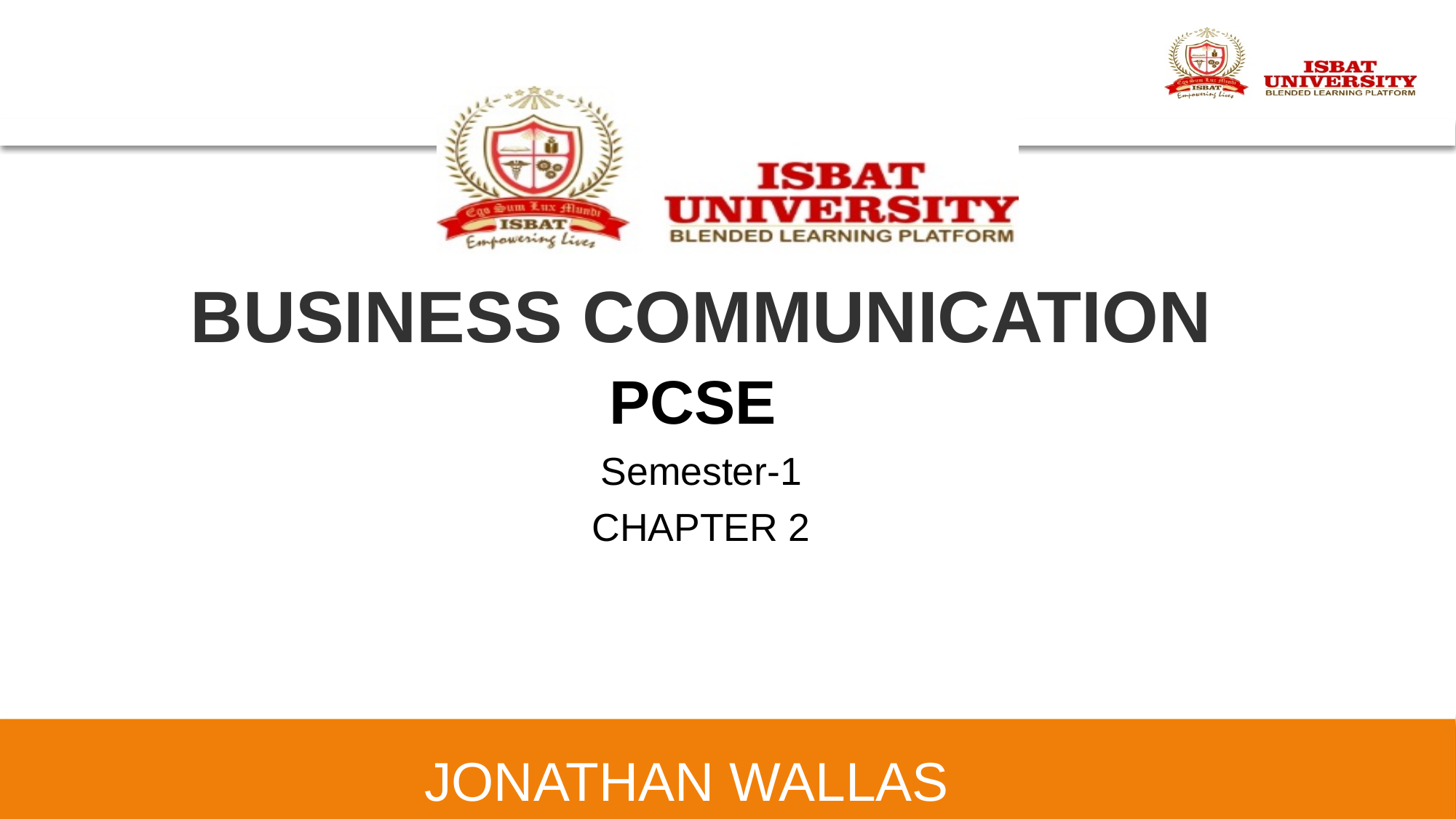

BUSINESS COMMUNICATION
PCSE
Semester-1
CHAPTER 2
JONATHAN WALLAS